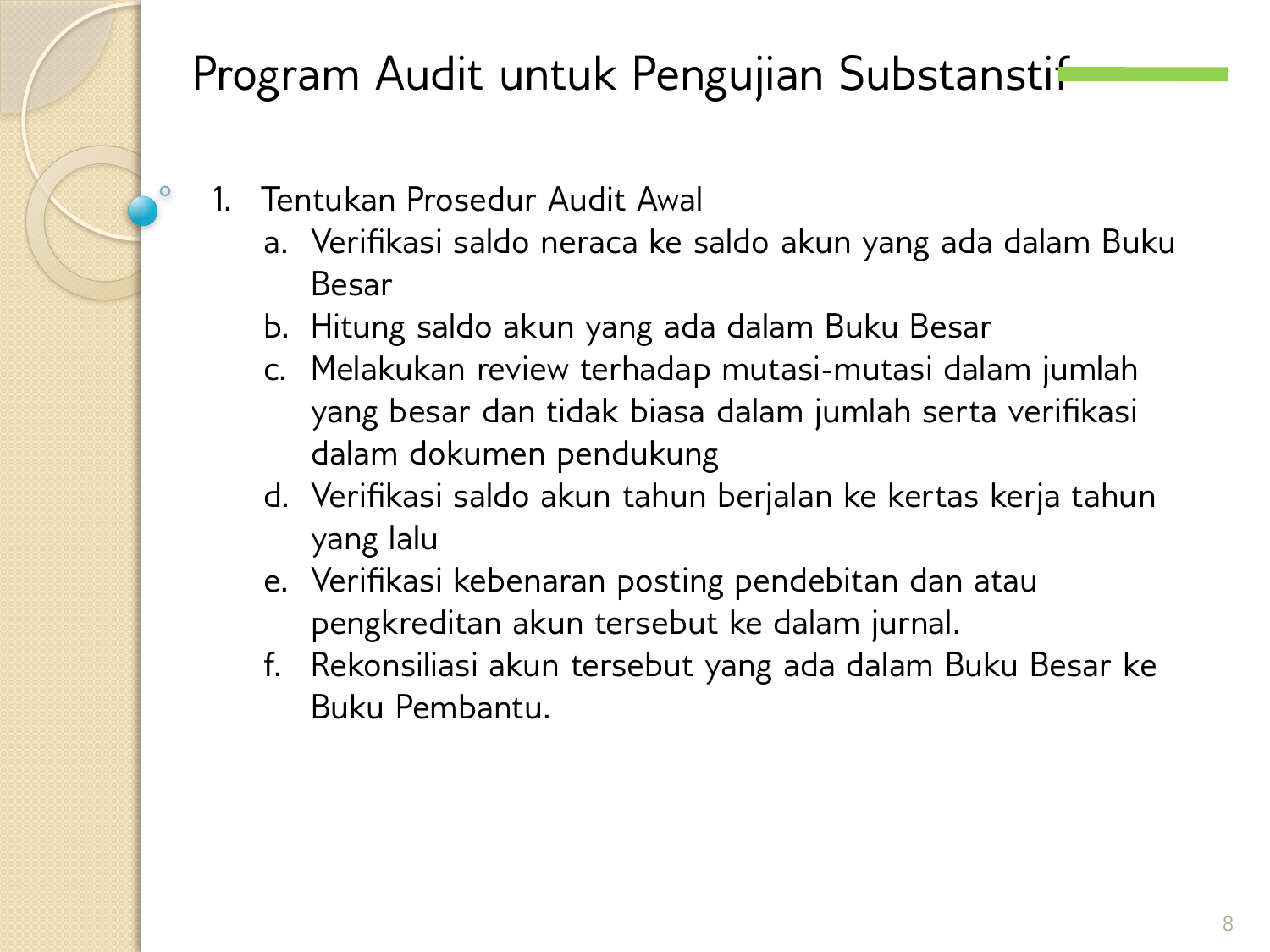

# Program Audit untuk Pengujian Substanstif
Tentukan Prosedur Audit Awal
Verifikasi saldo neraca ke saldo akun yang ada dalam Buku Besar
Hitung saldo akun yang ada dalam Buku Besar
Melakukan review terhadap mutasi-mutasi dalam jumlah yang besar dan tidak biasa dalam jumlah serta verifikasi dalam dokumen pendukung
Verifikasi saldo akun tahun berjalan ke kertas kerja tahun yang lalu
Verifikasi kebenaran posting pendebitan dan atau pengkreditan akun tersebut ke dalam jurnal.
Rekonsiliasi akun tersebut yang ada dalam Buku Besar ke Buku Pembantu.

8